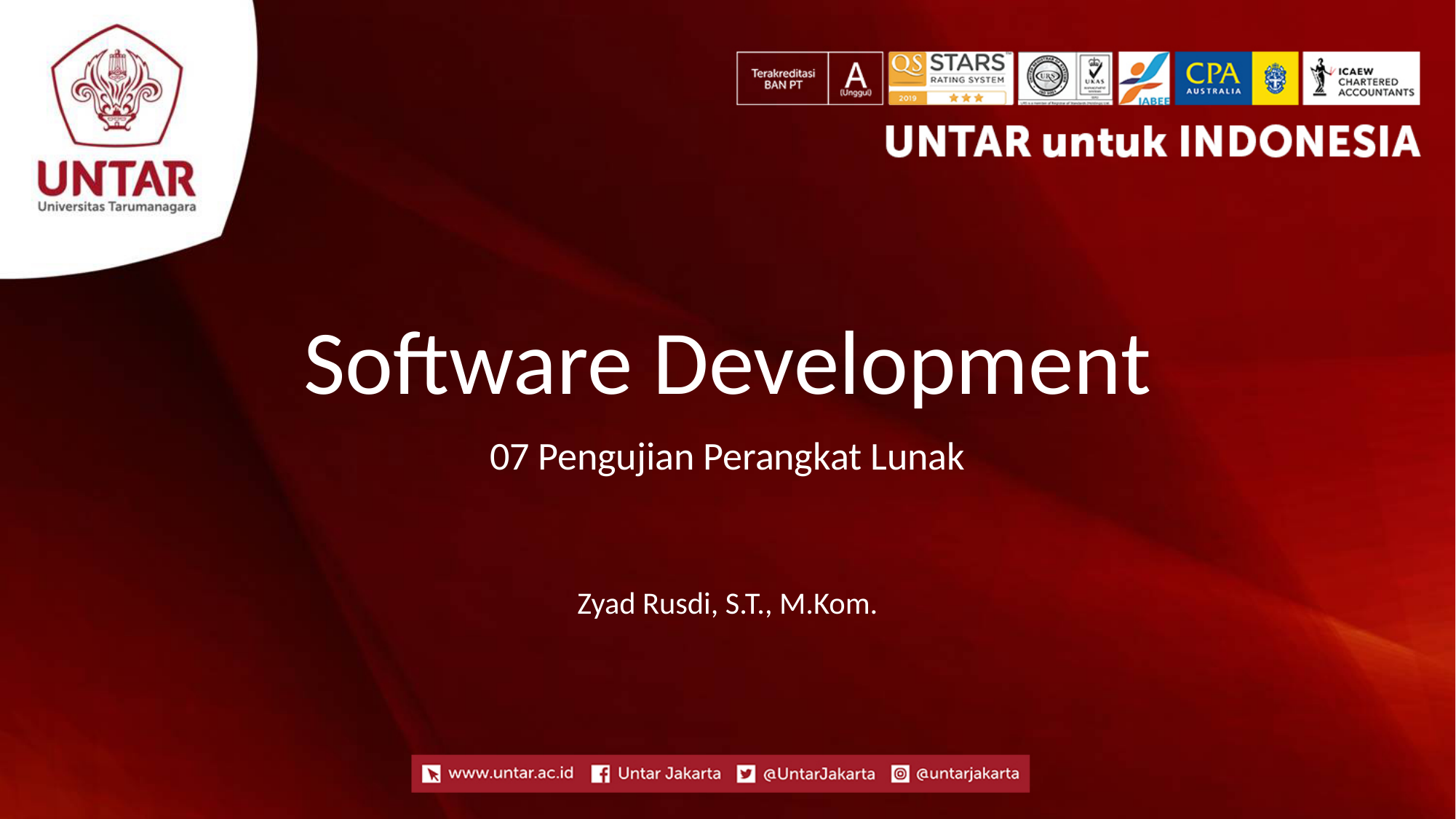

# Software Development
07 Pengujian Perangkat Lunak

Zyad Rusdi, S.T., M.Kom.